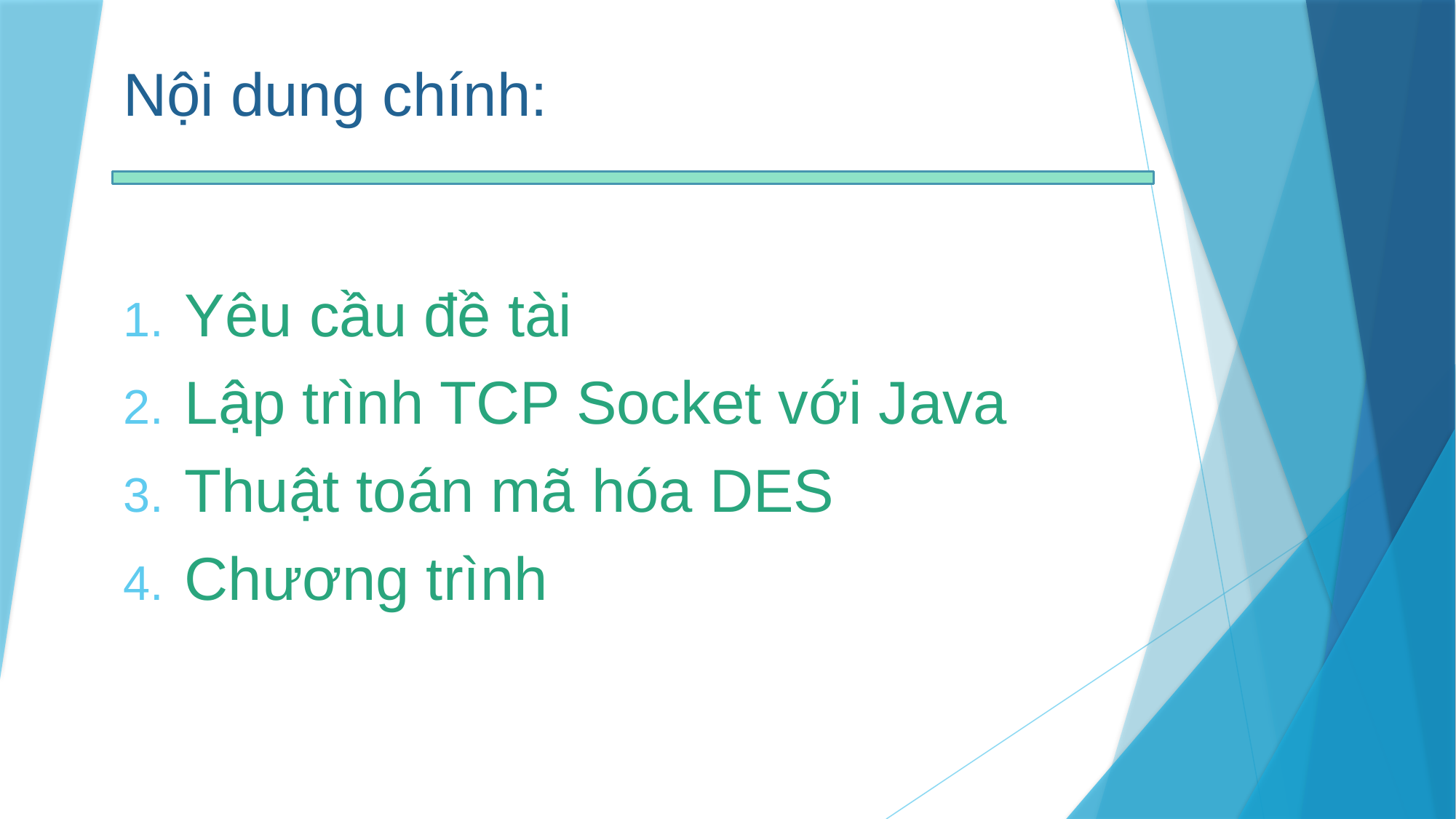

Nội dung chính:

Yêu cầu đề tài
Lập trình TCP Socket với Java
Thuật toán mã hóa DES
Chương trình